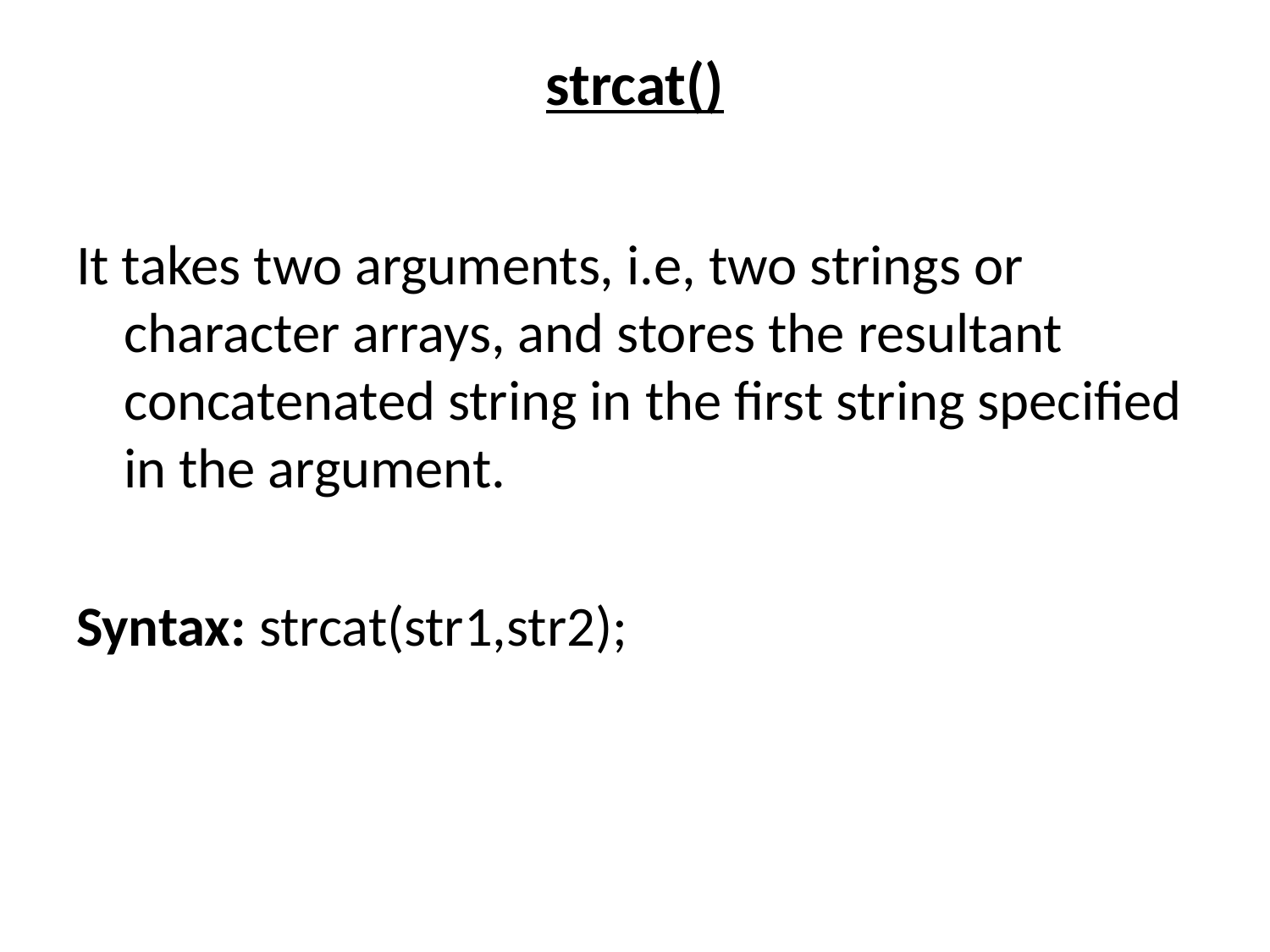

# strcat()
It takes two arguments, i.e, two strings or character arrays, and stores the resultant concatenated string in the first string specified in the argument.

Syntax: strcat(str1,str2);